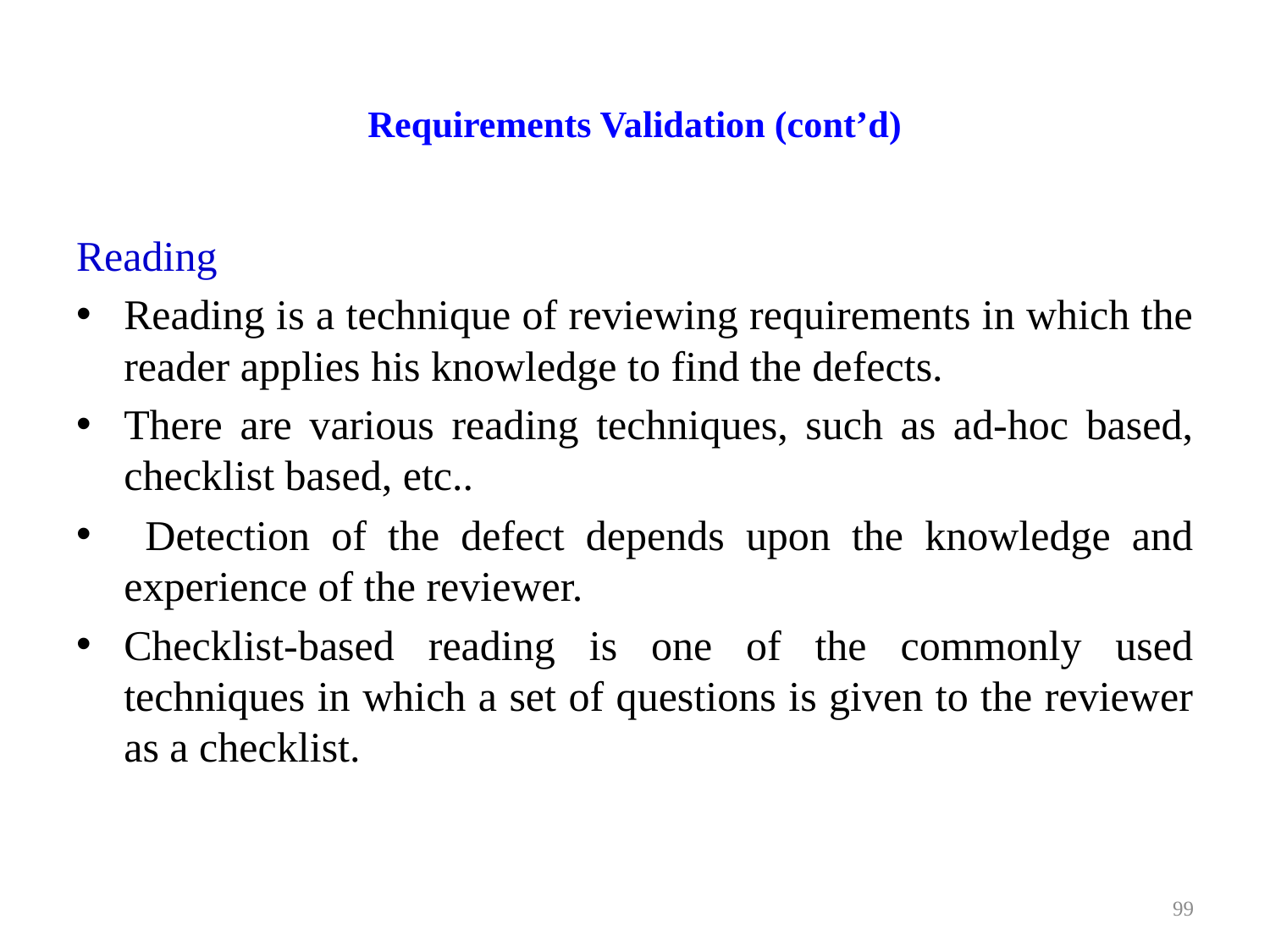

# Requirements Validation (cont’d)
Reading
Reading is a technique of reviewing requirements in which the reader applies his knowledge to find the defects.
There are various reading techniques, such as ad-hoc based, checklist based, etc..
 Detection of the defect depends upon the knowledge and experience of the reviewer.
Checklist-based reading is one of the commonly used techniques in which a set of questions is given to the reviewer as a checklist.
99